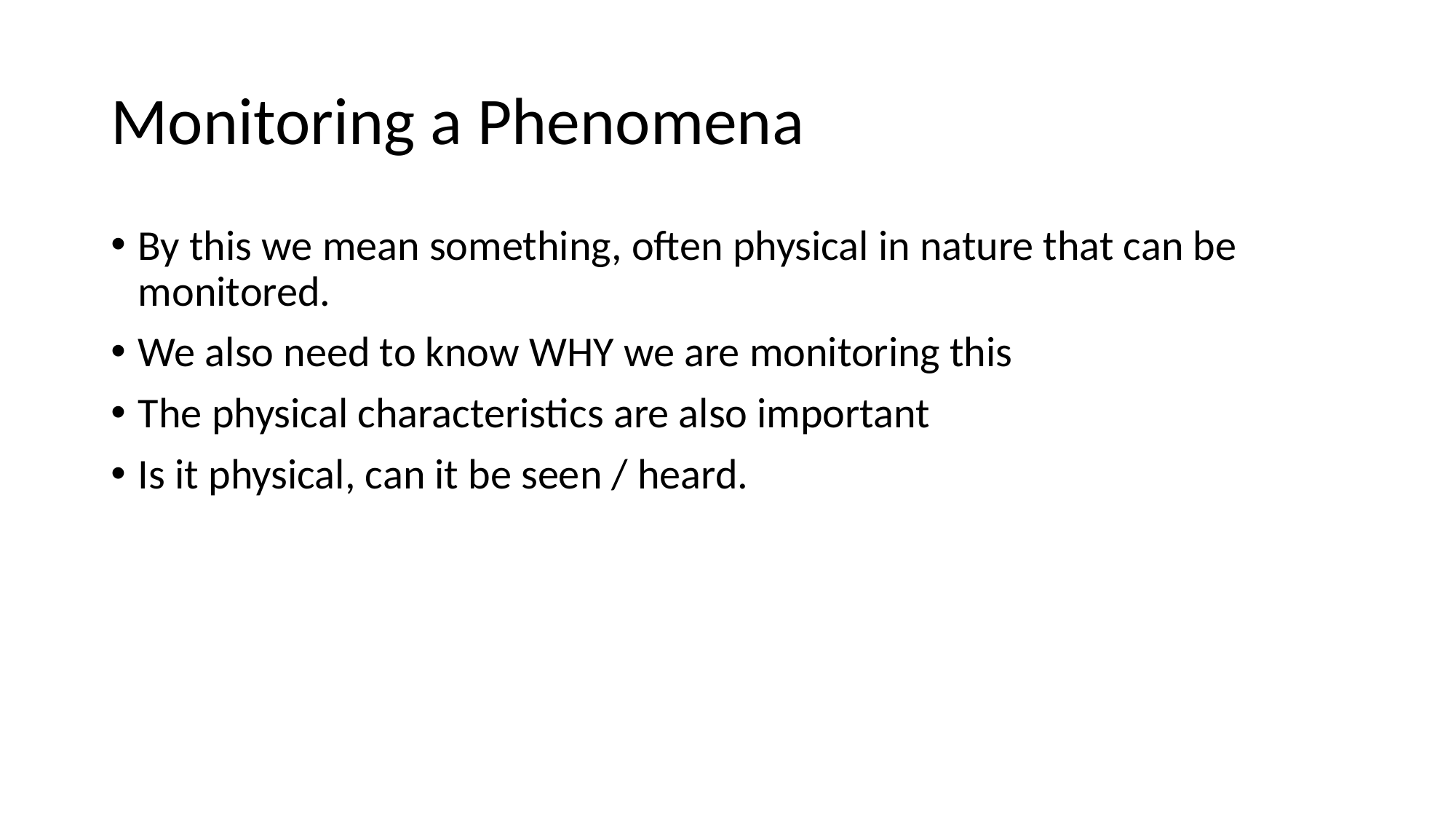

# Monitoring a Phenomena
By this we mean something, often physical in nature that can be monitored.
We also need to know WHY we are monitoring this
The physical characteristics are also important
Is it physical, can it be seen / heard.